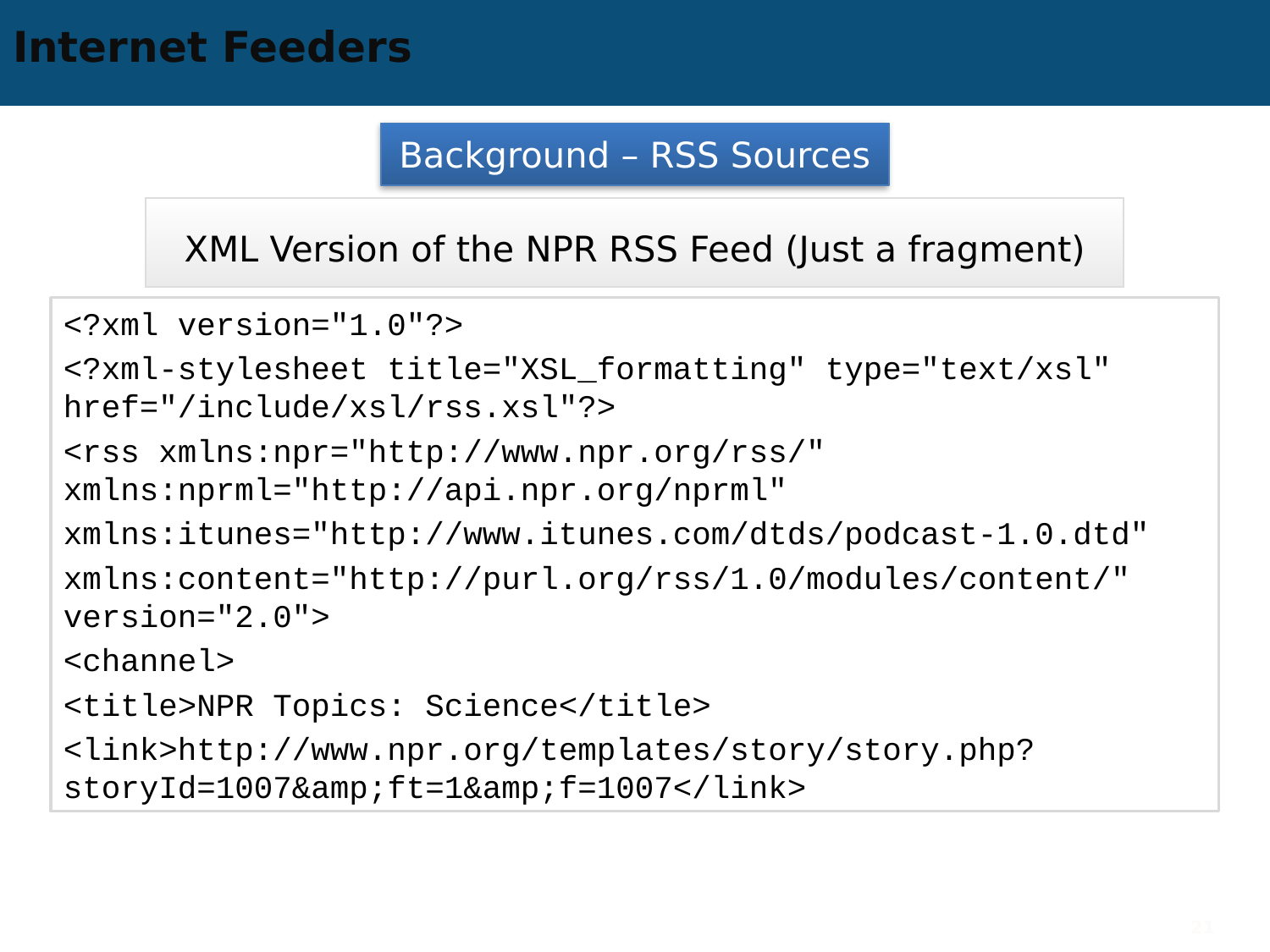

# Internet Feeders
Background – RSS Sources
XML Version of the NPR RSS Feed (Just a fragment)
<?xml version="1.0"?>
<?xml-stylesheet title="XSL_formatting" type="text/xsl" href="/include/xsl/rss.xsl"?>
<rss xmlns:npr="http://www.npr.org/rss/" xmlns:nprml="http://api.npr.org/nprml"
xmlns:itunes="http://www.itunes.com/dtds/podcast-1.0.dtd"
xmlns:content="http://purl.org/rss/1.0/modules/content/" version="2.0">
<channel>
<title>NPR Topics: Science</title>
<link>http://www.npr.org/templates/story/story.php?storyId=1007&amp;ft=1&amp;f=1007</link>